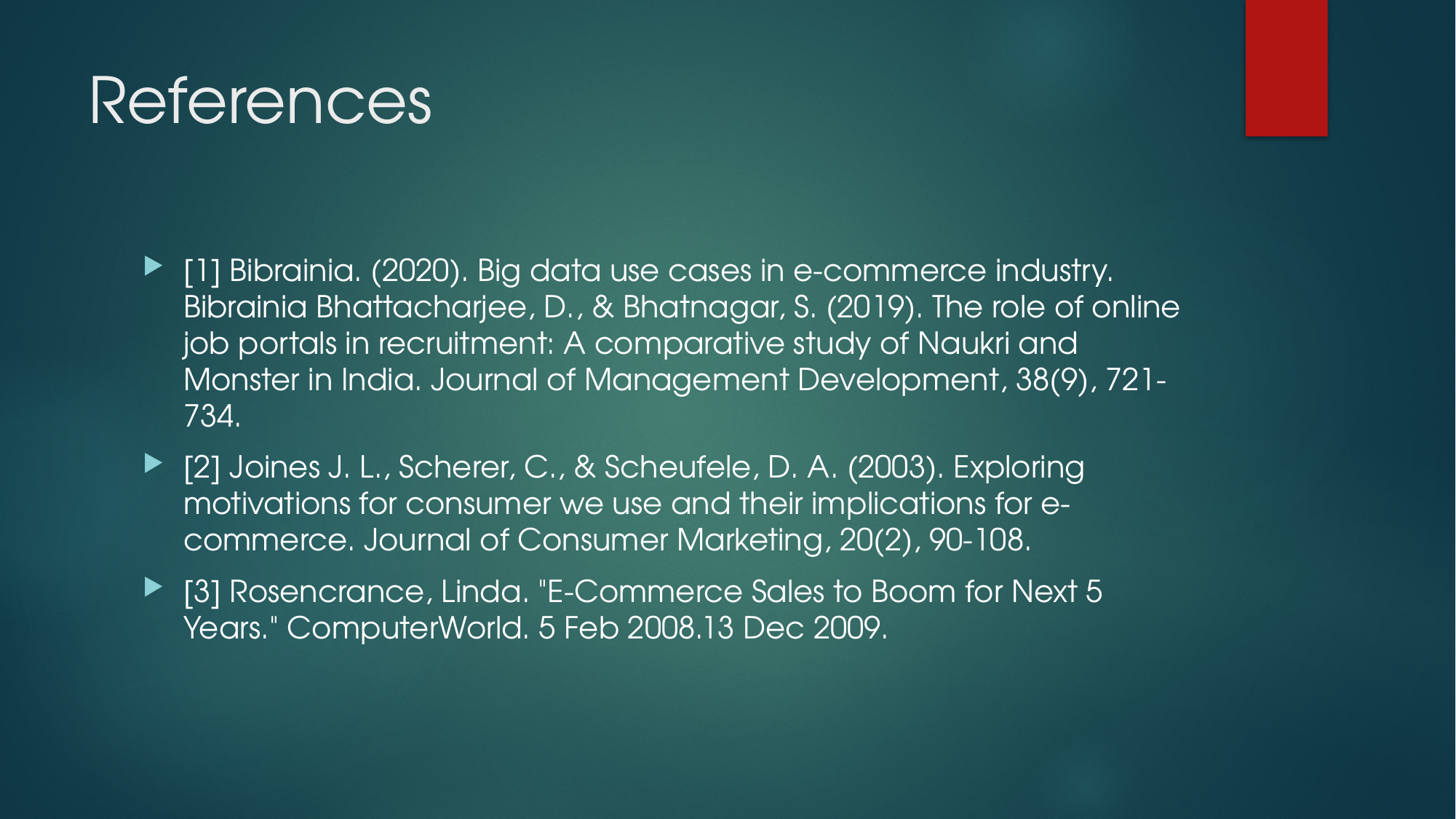

# References
[1] Bibrainia. (2020). Big data use cases in e-commerce industry. Bibrainia Bhattacharjee, D., & Bhatnagar, S. (2019). The role of online job portals in recruitment: A comparative study of Naukri and Monster in India. Journal of Management Development, 38(9), 721-734.
[2] Joines J. L., Scherer, C., & Scheufele, D. A. (2003). Exploring motivations for consumer we use and their implications for e-commerce. Journal of Consumer Marketing, 20(2), 90-108.
[3] Rosencrance, Linda. "E-Commerce Sales to Boom for Next 5 Years." ComputerWorld. 5 Feb 2008.13 Dec 2009.